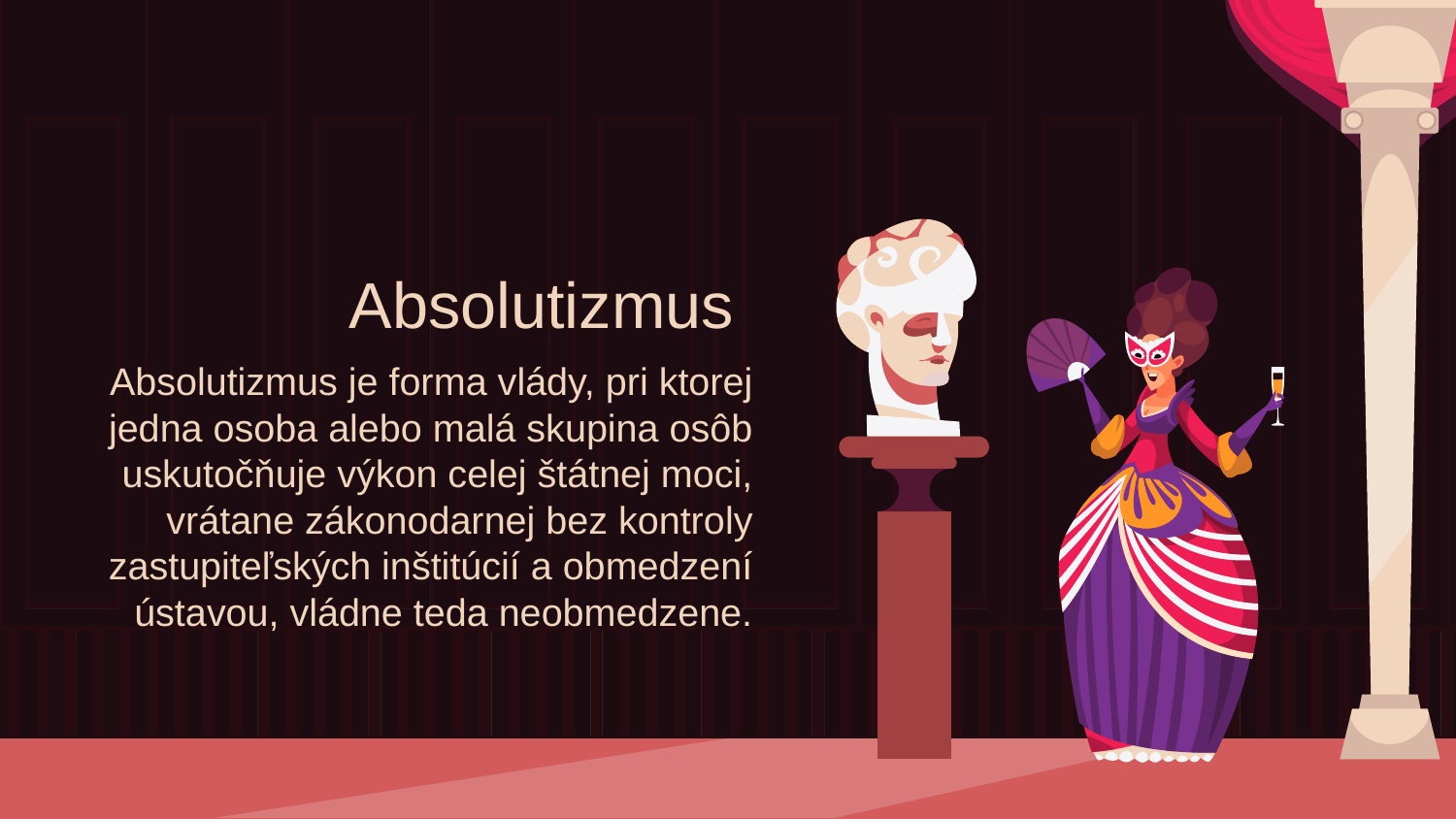

# Absolutizmus

Absolutizmus je forma vlády, pri ktorej jedna osoba alebo malá skupina osôb uskutočňuje výkon celej štátnej moci, vrátane zákonodarnej bez kontroly zastupiteľských inštitúcií a obmedzení ústavou, vládne teda neobmedzene.